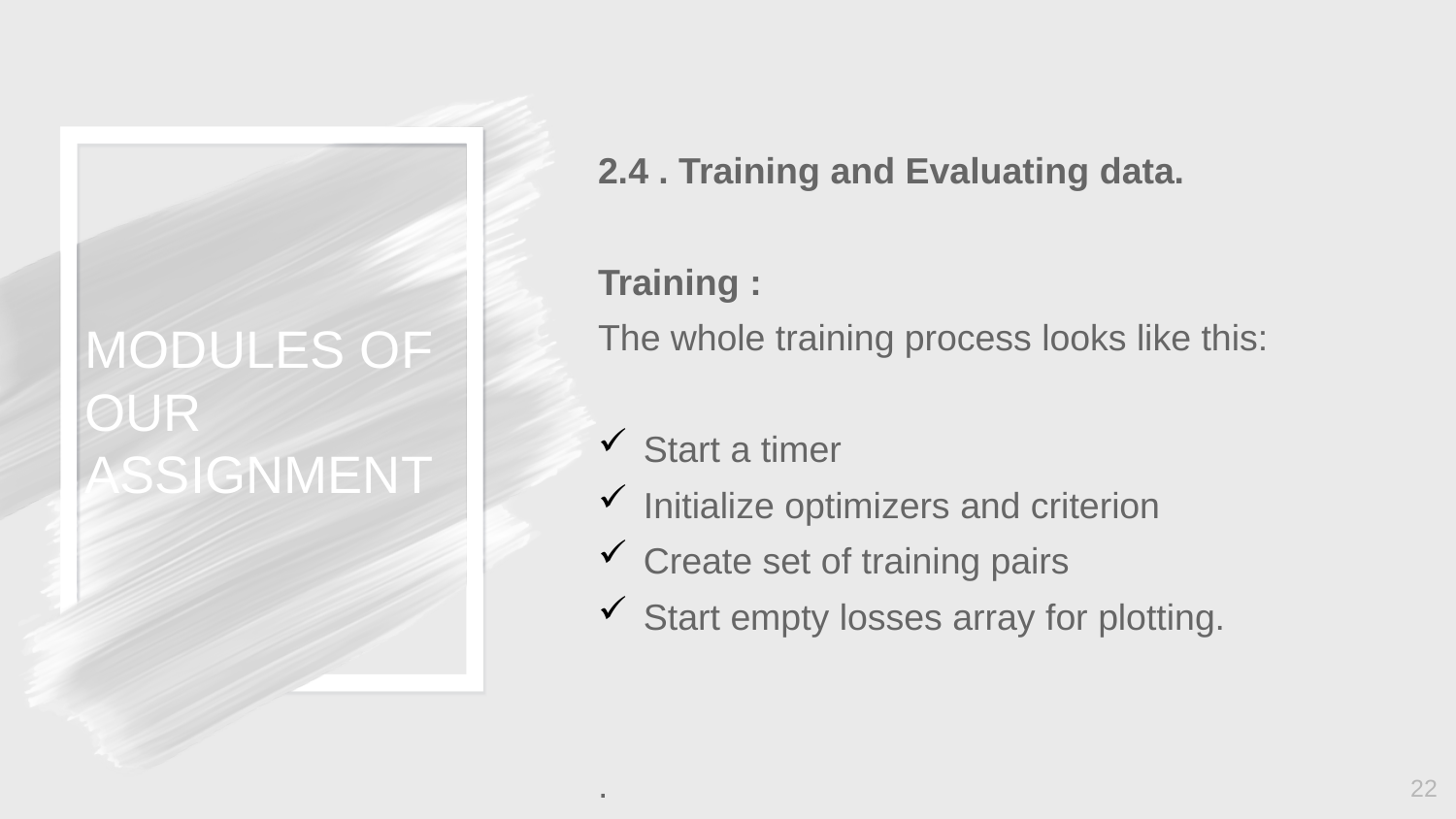

MODULES OF OUR ASSIGNMENT
2.4 . Training and Evaluating data.

Training :
The whole training process looks like this:

Start a timer
Initialize optimizers and criterion
Create set of training pairs
Start empty losses array for plotting.

.
22